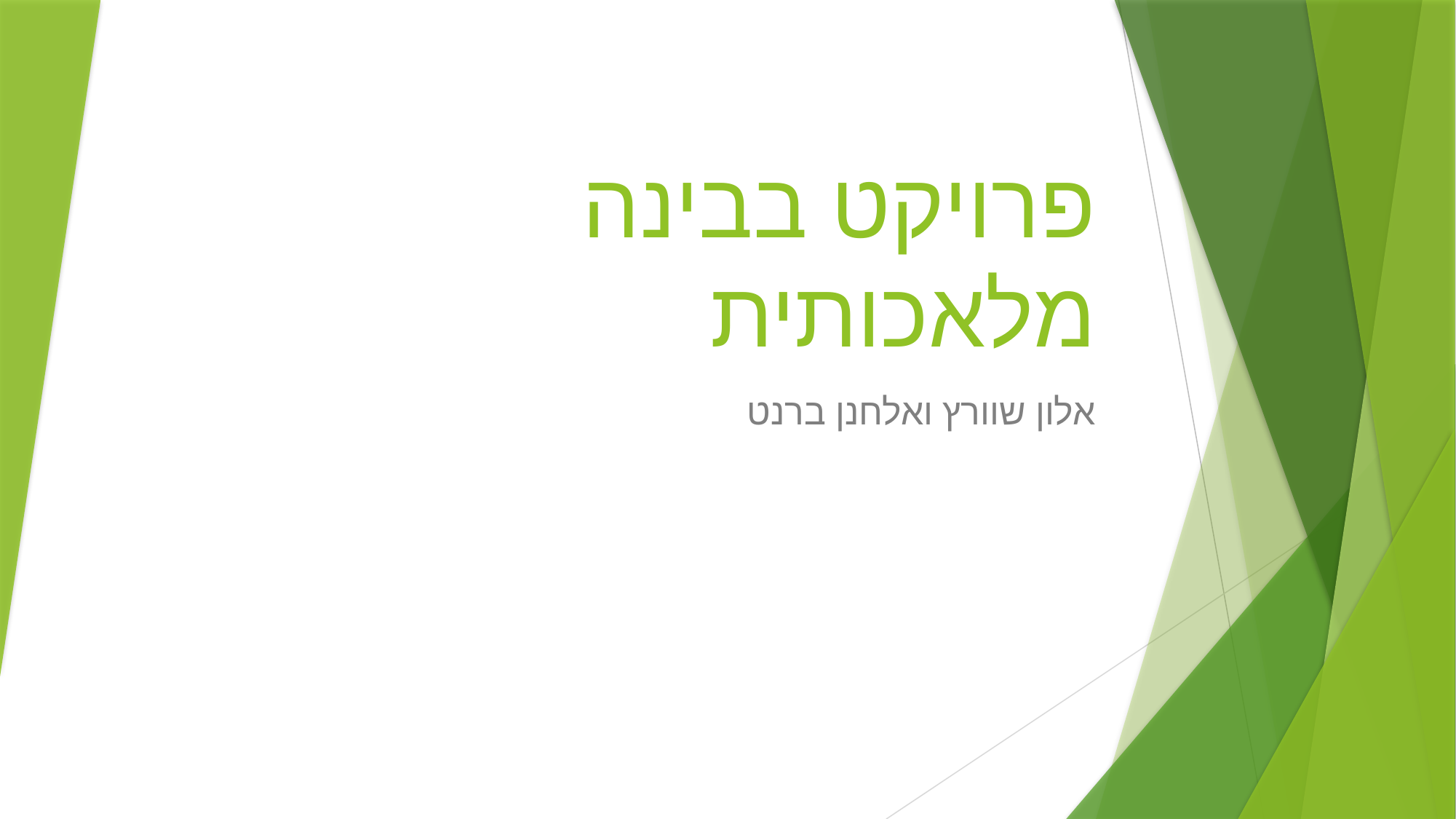

# פרויקט בבינה מלאכותית
אלון שוורץ ואלחנן ברנט